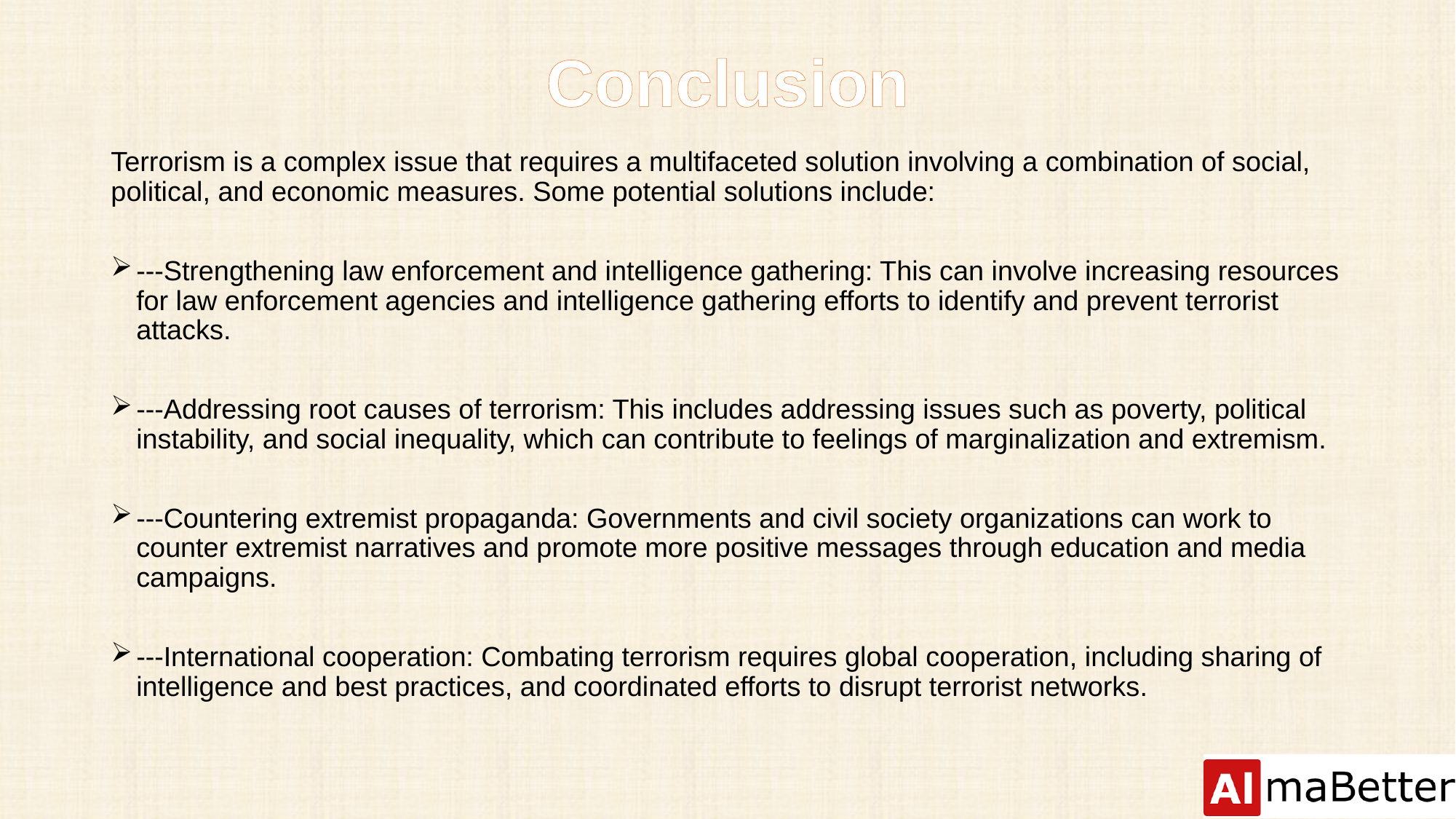

# Conclusion
Terrorism is a complex issue that requires a multifaceted solution involving a combination of social, political, and economic measures. Some potential solutions include:

---Strengthening law enforcement and intelligence gathering: This can involve increasing resources for law enforcement agencies and intelligence gathering efforts to identify and prevent terrorist attacks.

---Addressing root causes of terrorism: This includes addressing issues such as poverty, political instability, and social inequality, which can contribute to feelings of marginalization and extremism.

---Countering extremist propaganda: Governments and civil society organizations can work to counter extremist narratives and promote more positive messages through education and media campaigns.

---International cooperation: Combating terrorism requires global cooperation, including sharing of intelligence and best practices, and coordinated efforts to disrupt terrorist networks.